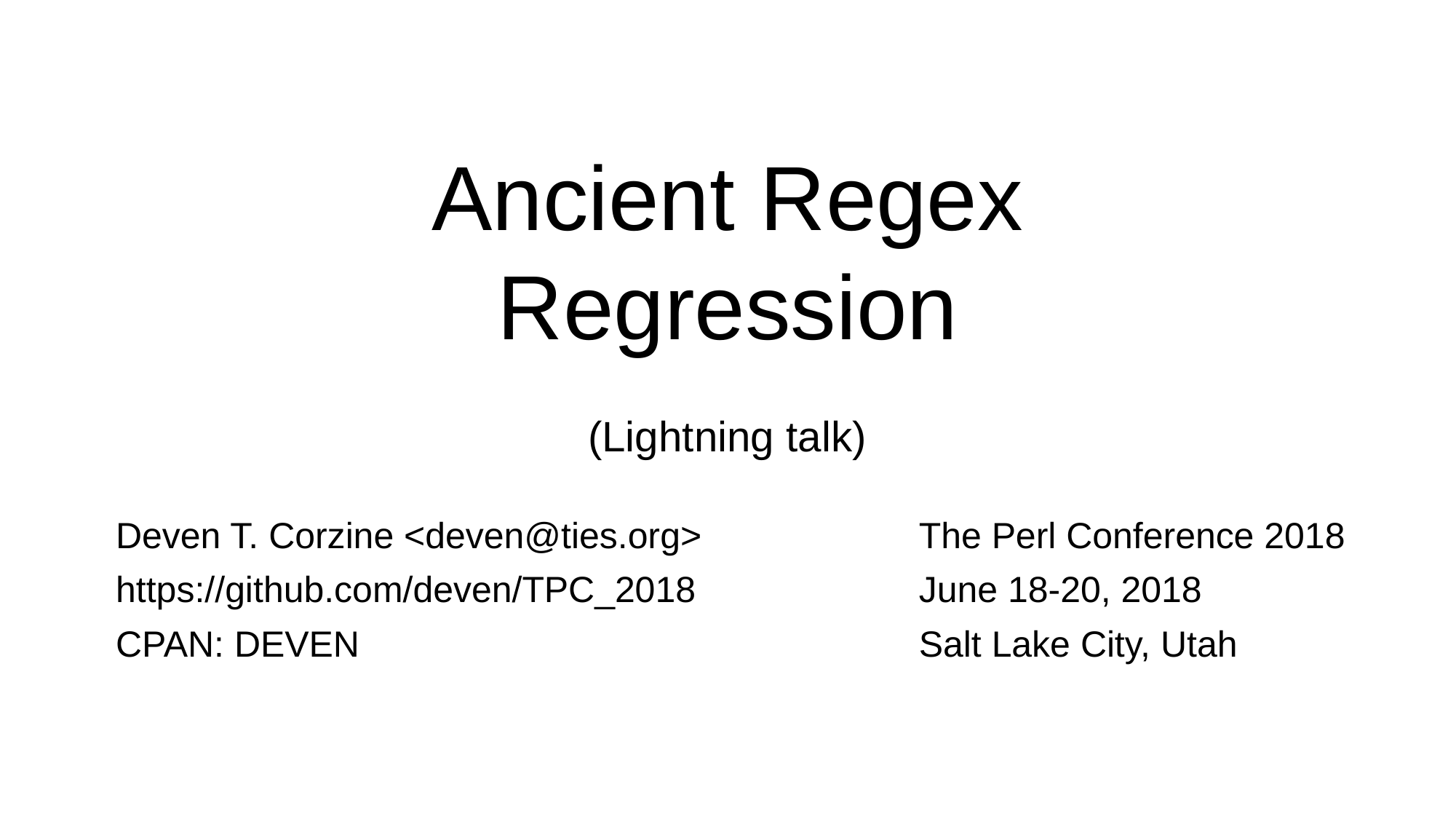

# Ancient Regex Regression (Lightning talk)
Deven T. Corzine <deven@ties.org>
https://github.com/deven/TPC_2018
CPAN: DEVEN

The Perl Conference 2018
June 18-20, 2018
Salt Lake City, Utah